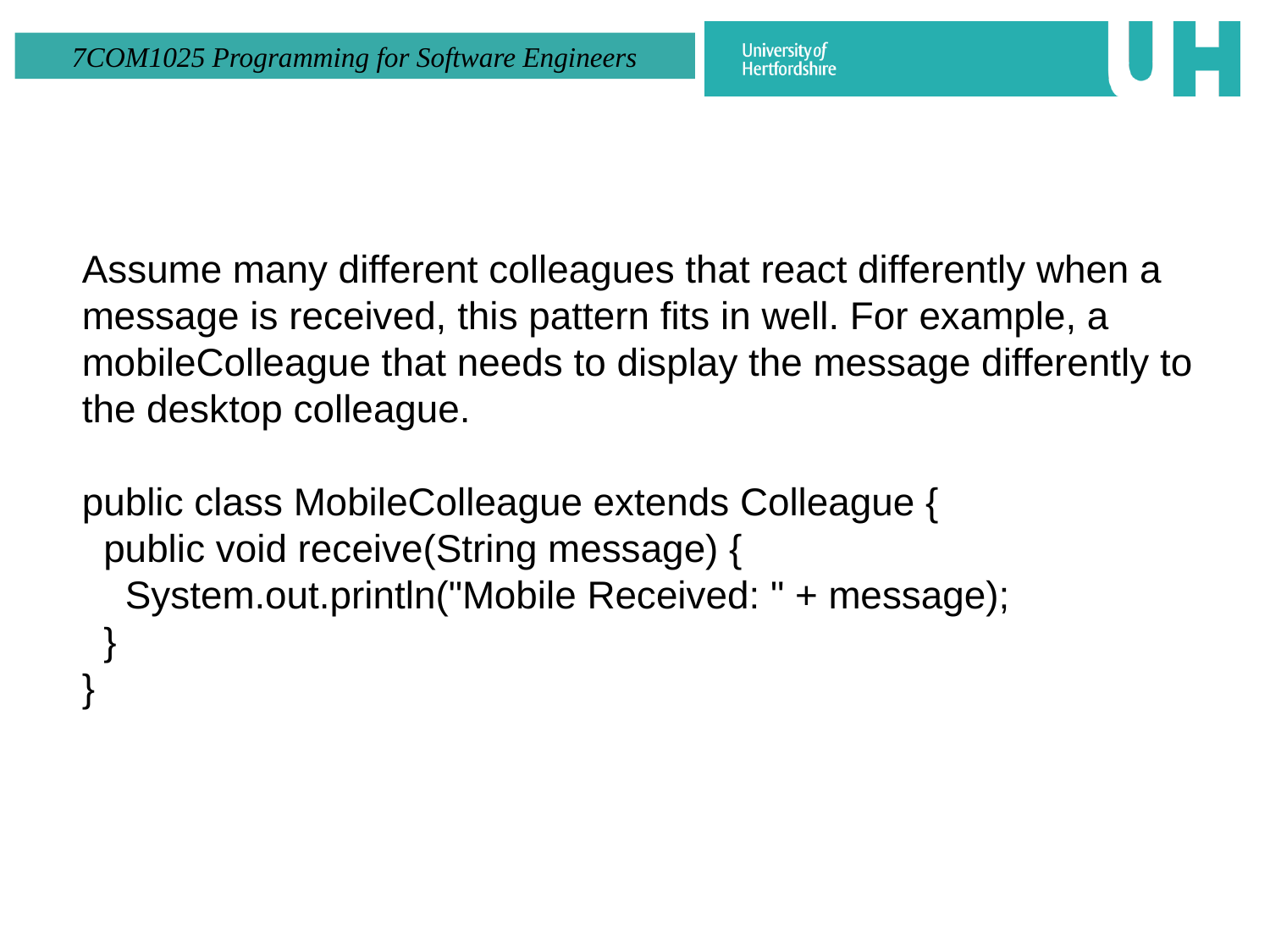

#
Assume many different colleagues that react differently when a message is received, this pattern fits in well. For example, a mobileColleague that needs to display the message differently to the desktop colleague.

public class MobileColleague extends Colleague {
  public void receive(String message) {
    System.out.println("Mobile Received: " + message);
  }
}